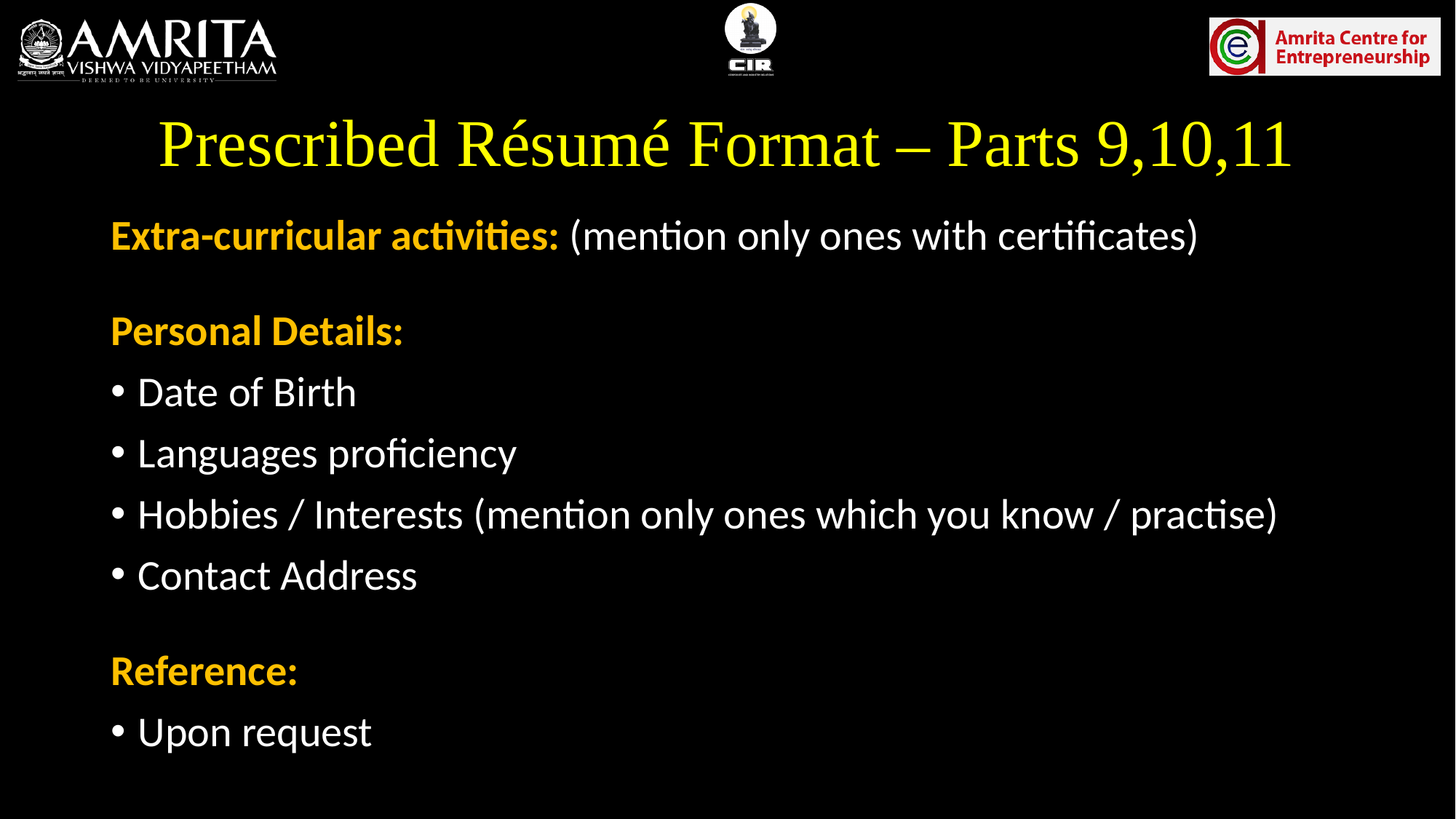

# Prescribed Résumé Format – Parts 9,10,11
Extra-curricular activities: (mention only ones with certificates)

Personal Details:
Date of Birth
Languages proficiency
Hobbies / Interests (mention only ones which you know / practise)
Contact Address

Reference:
Upon request